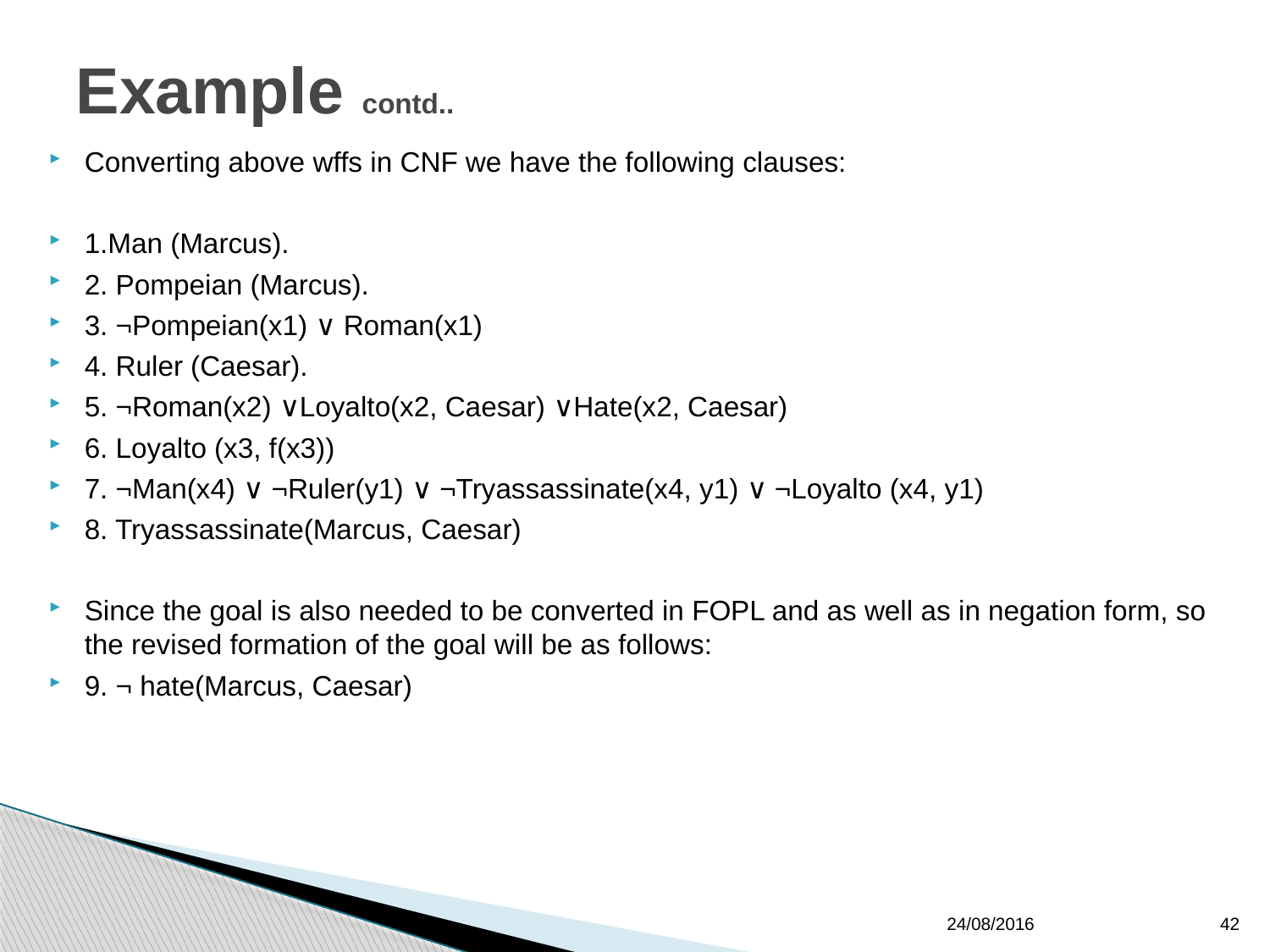

# Example contd..
Converting above wffs in CNF we have the following clauses:

1.Man (Marcus).
2. Pompeian (Marcus).
3. ¬Pompeian(x1) ∨ Roman(x1)
4. Ruler (Caesar).
5. ¬Roman(x2) ∨Loyalto(x2, Caesar) ∨Hate(x2, Caesar)
6. Loyalto (x3, f(x3))
7. ¬Man(x4) ∨ ¬Ruler(y1) ∨ ¬Tryassassinate(x4, y1) ∨ ¬Loyalto (x4, y1)
8. Tryassassinate(Marcus, Caesar)

Since the goal is also needed to be converted in FOPL and as well as in negation form, so the revised formation of the goal will be as follows:
9. ¬ hate(Marcus, Caesar)

24/08/2016
42